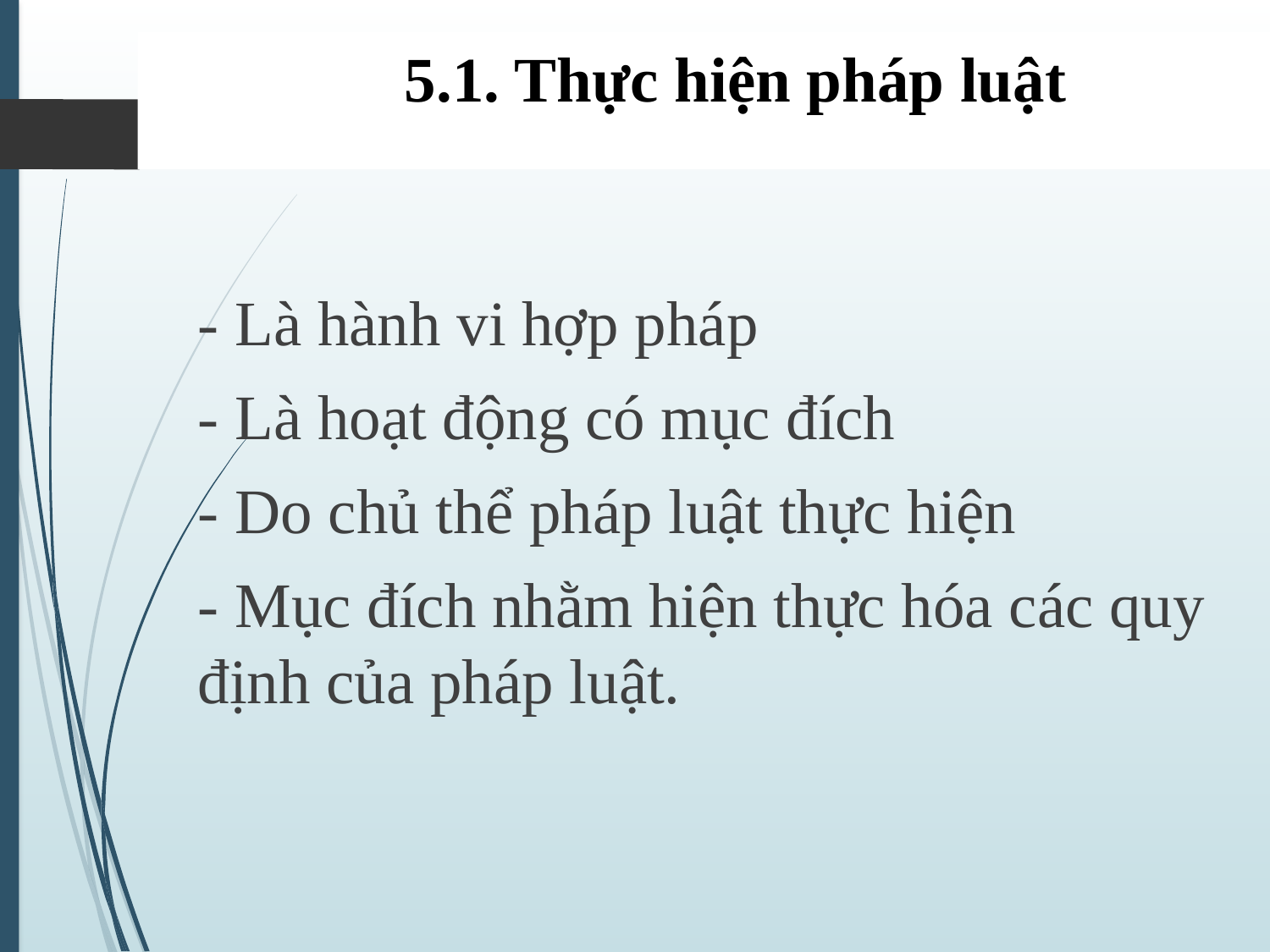

5.1. Thực hiện pháp luật

	- Là hành vi hợp pháp
	- Là hoạt động có mục đích
	- Do chủ thể pháp luật thực hiện
	- Mục đích nhằm hiện thực hóa các quy định của pháp luật.